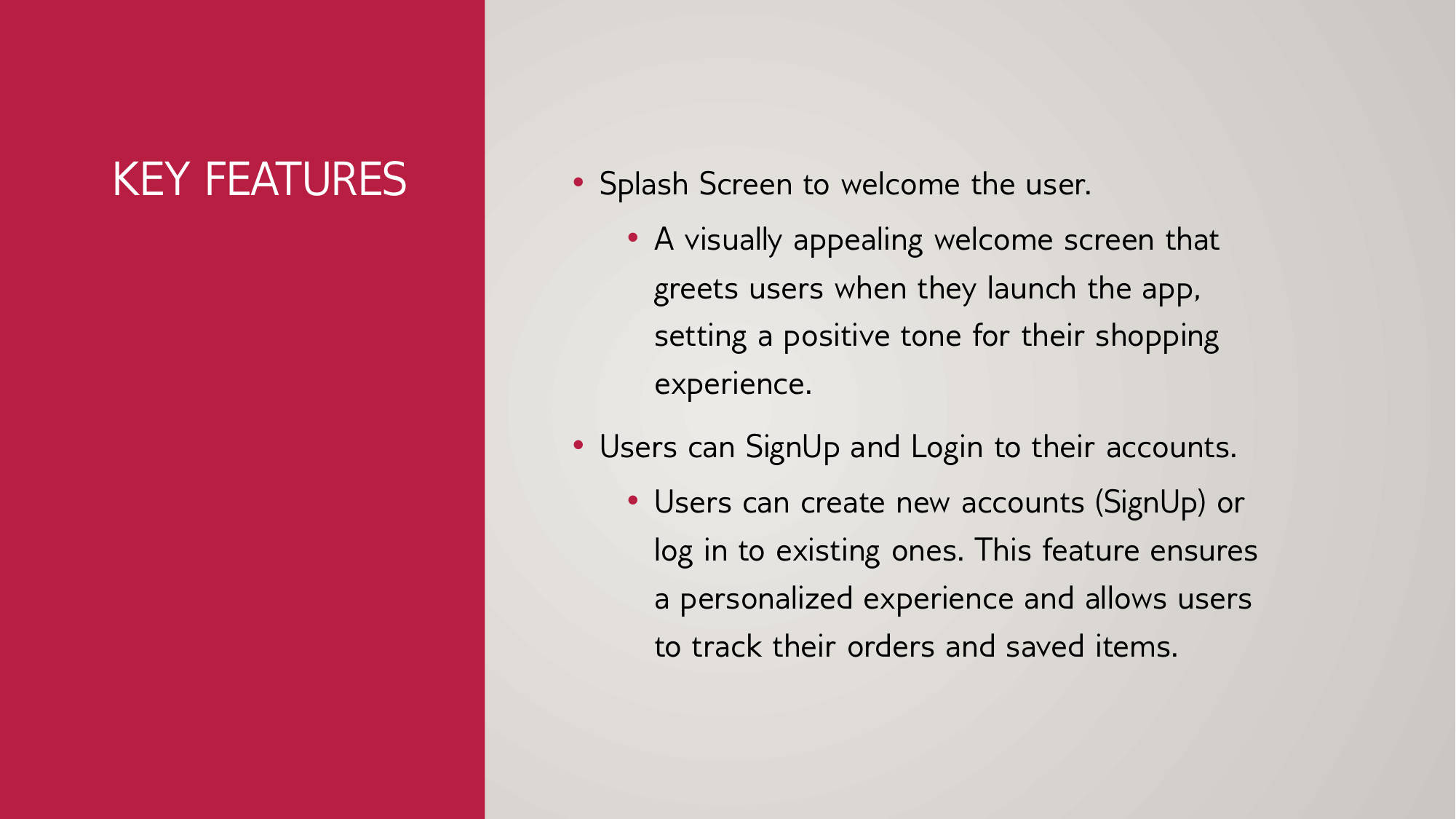

# Key Features
Splash Screen to welcome the user.
A visually appealing welcome screen that greets users when they launch the app, setting a positive tone for their shopping experience.
Users can SignUp and Login to their accounts.
Users can create new accounts (SignUp) or log in to existing ones. This feature ensures a personalized experience and allows users to track their orders and saved items.